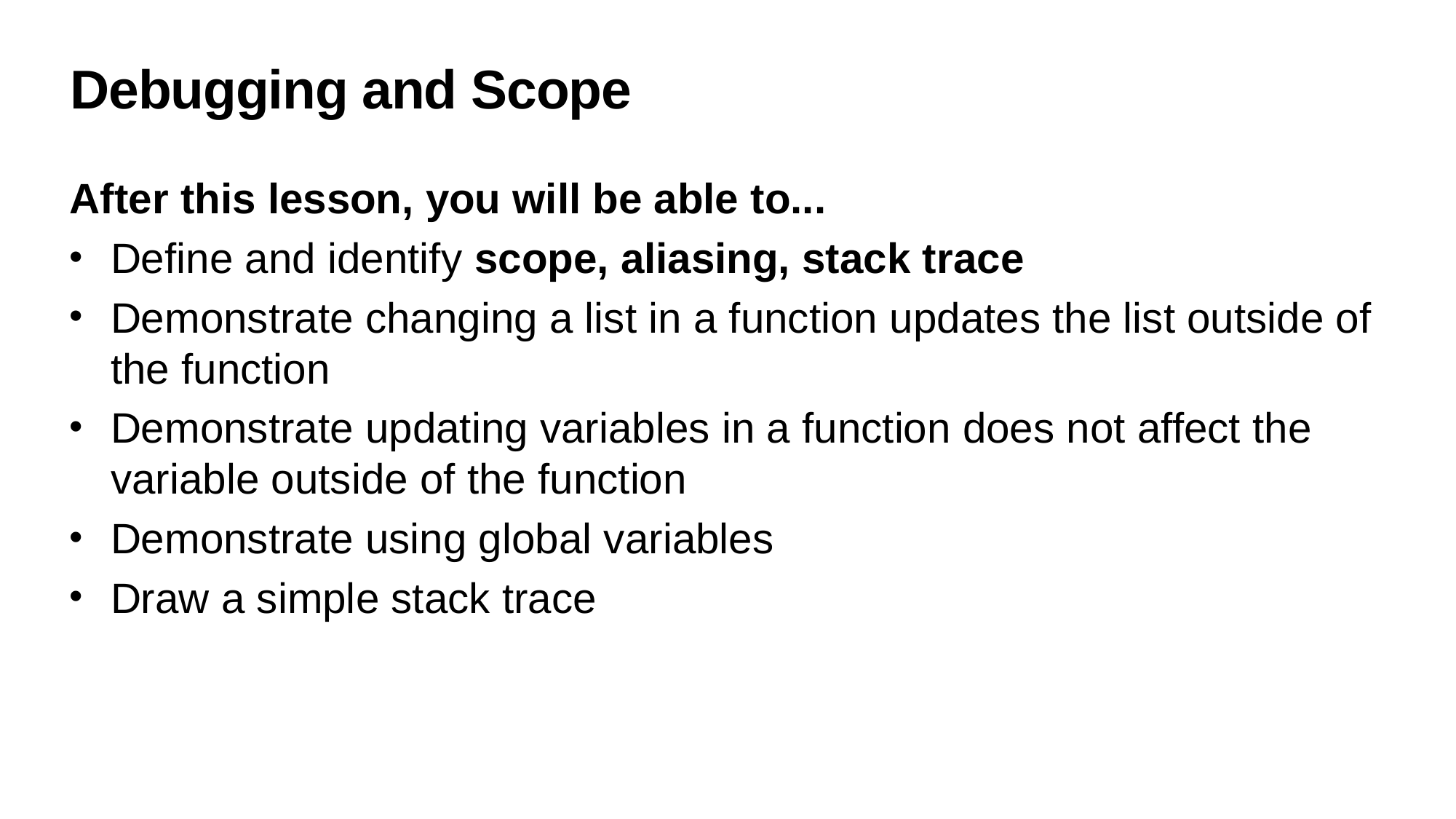

# Debugging and Scope
After this lesson, you will be able to...
Define and identify scope, aliasing, stack trace
Demonstrate changing a list in a function updates the list outside of the function
Demonstrate updating variables in a function does not affect the variable outside of the function
Demonstrate using global variables
Draw a simple stack trace